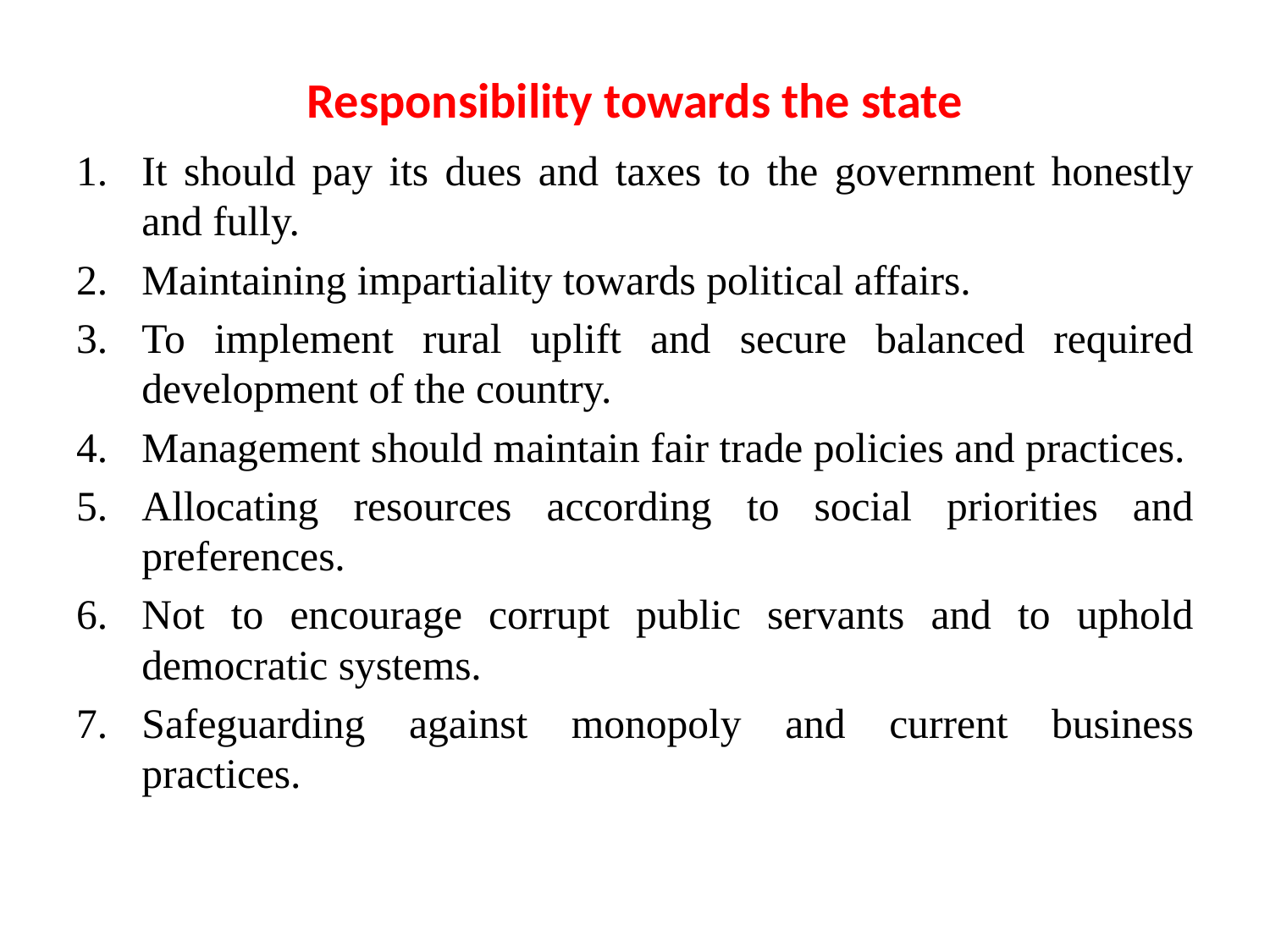

# Responsibility towards the state
It should pay its dues and taxes to the government honestly and fully.
Maintaining impartiality towards political affairs.
To implement rural uplift and secure balanced required development of the country.
Management should maintain fair trade policies and practices.
Allocating resources according to social priorities and preferences.
Not to encourage corrupt public servants and to uphold democratic systems.
Safeguarding against monopoly and current business practices.